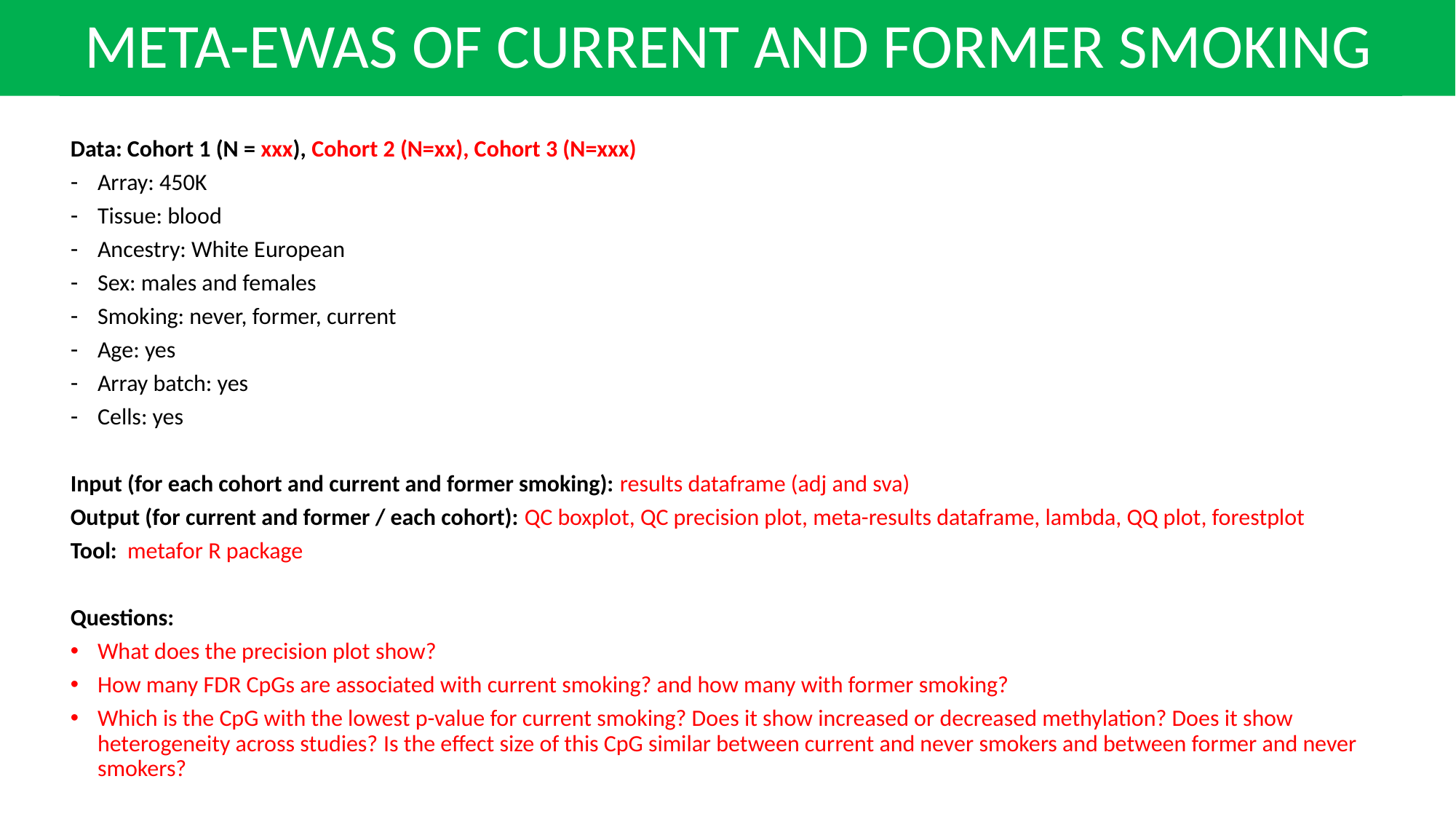

# META-EWAS OF CURRENT AND FORMER SMOKING
Data: Cohort 1 (N = xxx), Cohort 2 (N=xx), Cohort 3 (N=xxx)
Array: 450K
Tissue: blood
Ancestry: White European
Sex: males and females
Smoking: never, former, current
Age: yes
Array batch: yes
Cells: yes

Input (for each cohort and current and former smoking): results dataframe (adj and sva)
Output (for current and former / each cohort): QC boxplot, QC precision plot, meta-results dataframe, lambda, QQ plot, forestplot
Tool:  metafor R package

Questions:
What does the precision plot show?
How many FDR CpGs are associated with current smoking? and how many with former smoking?
Which is the CpG with the lowest p-value for current smoking? Does it show increased or decreased methylation? Does it show heterogeneity across studies? Is the effect size of this CpG similar between current and never smokers and between former and never smokers?